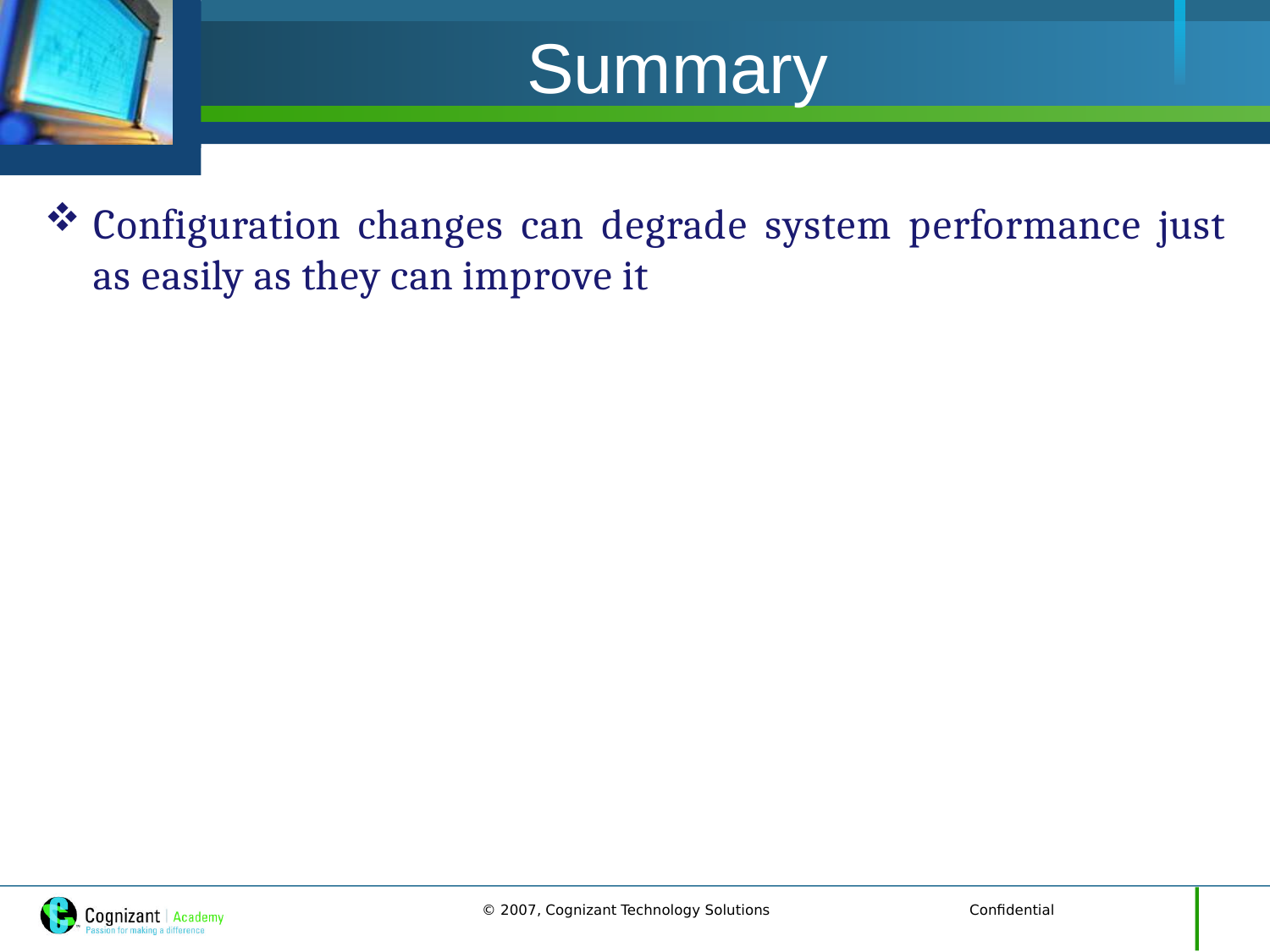

# Summary
Configuration changes can degrade system performance just as easily as they can improve it